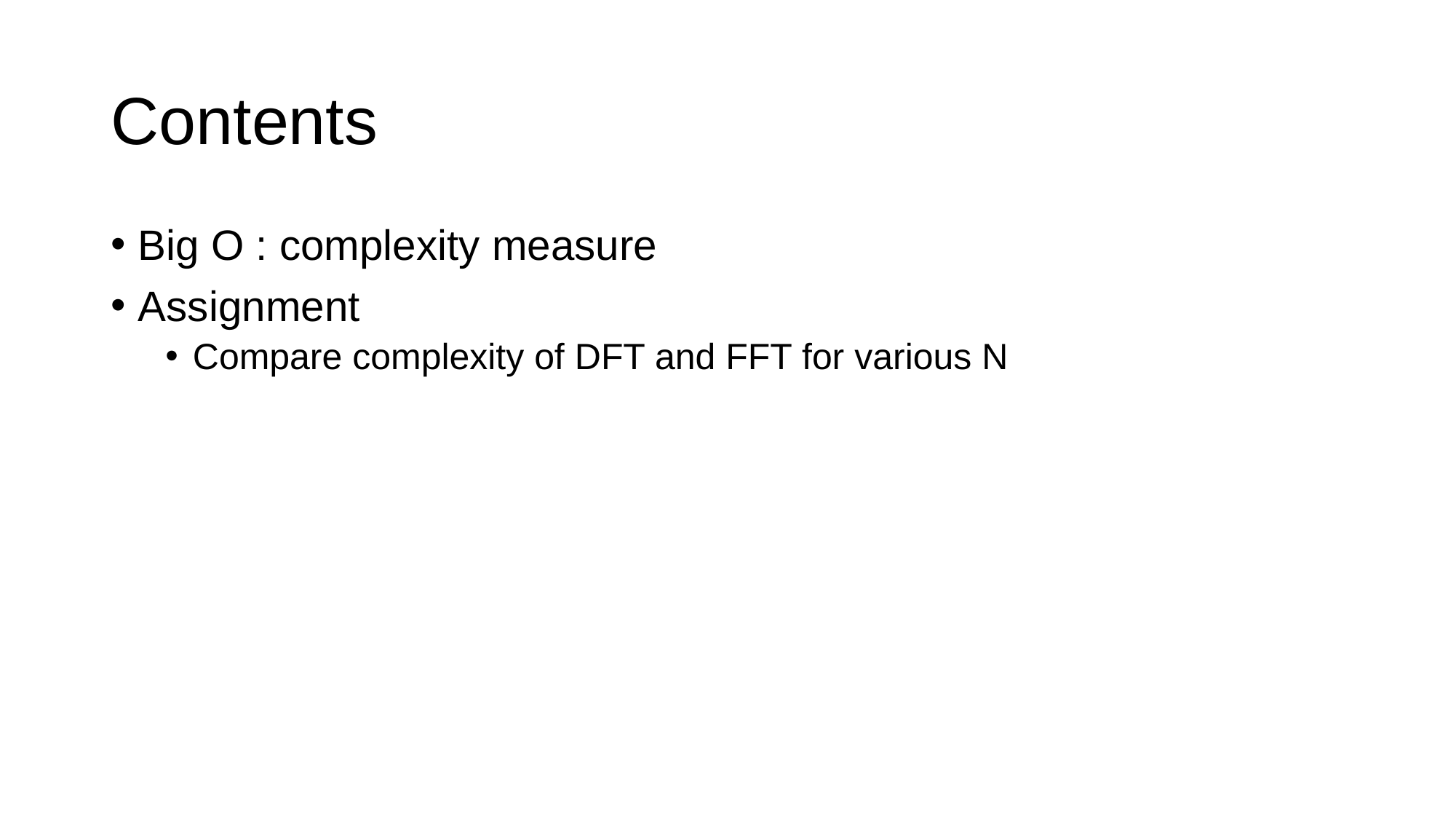

# Contents
Big O : complexity measure
Assignment
Compare complexity of DFT and FFT for various N